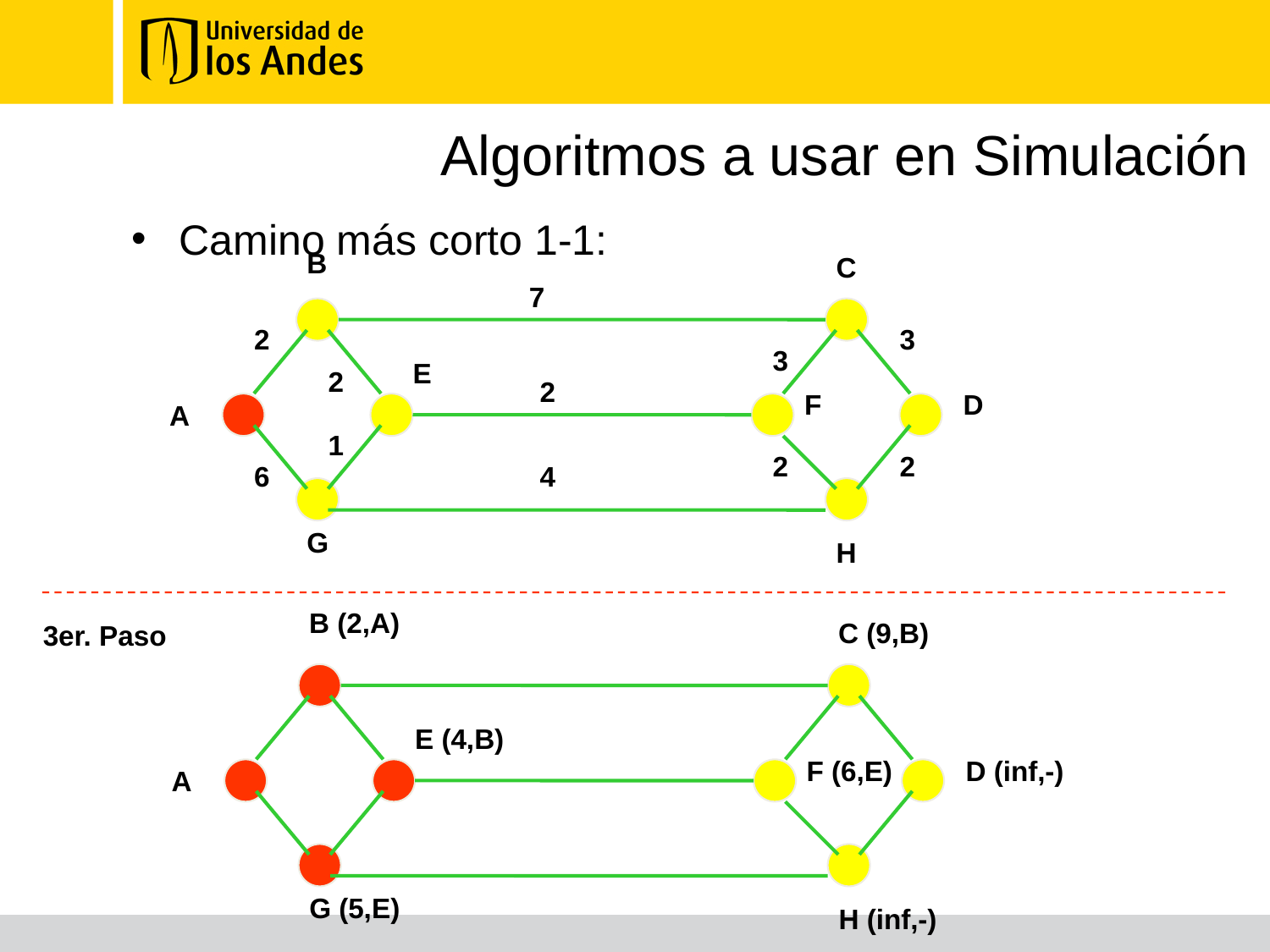

# Algoritmos a usar en Simulación
Camino más corto 1-1:
B
C
7

2
3

3
E
2
2
F
D
A

1

2
2
6
4

G
H

B (2,A)
C (9,B)
3er. Paso

E (4,B)
F (6,E)
D (inf,-)
A

G (5,E)
H (inf,-)